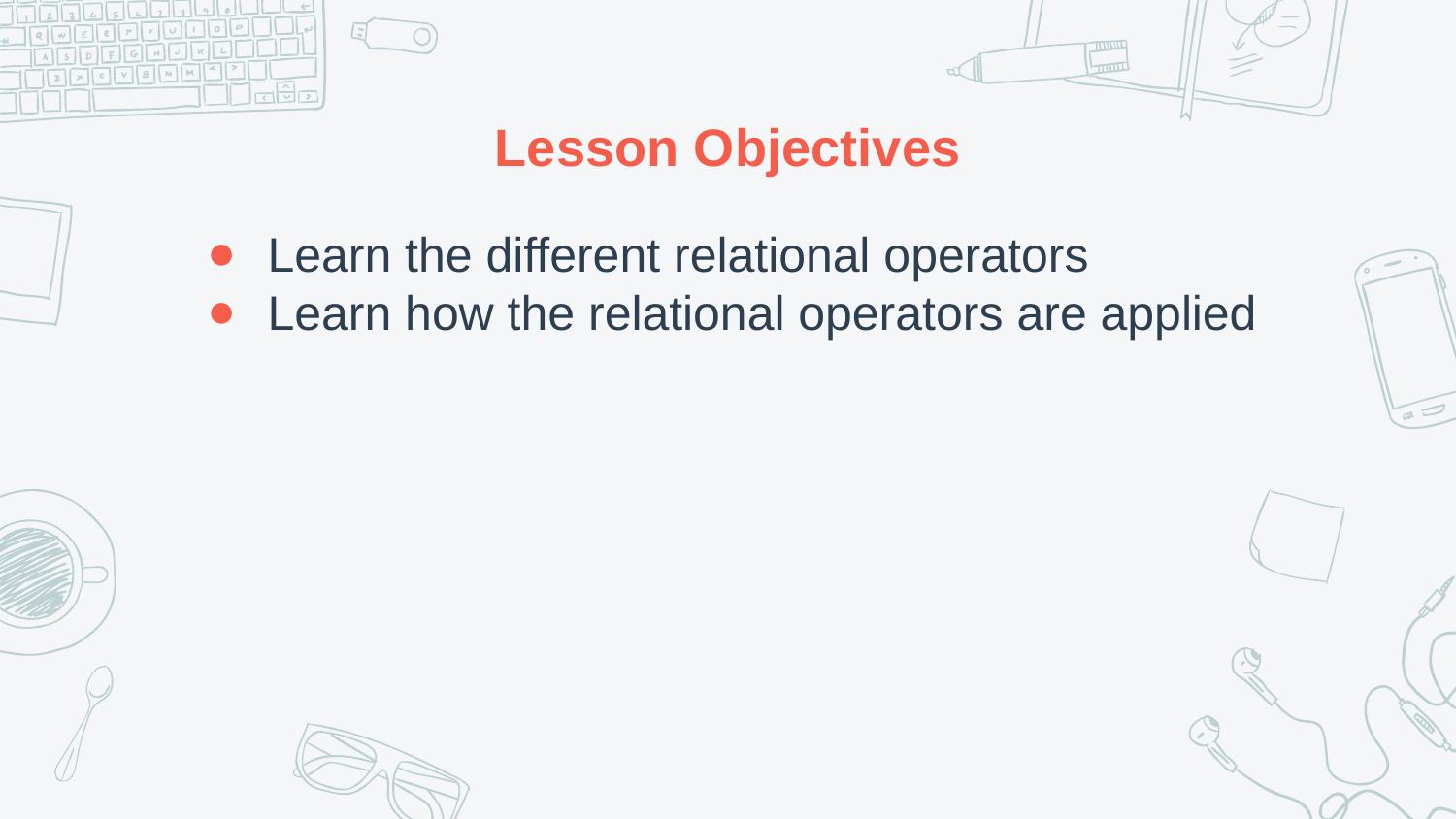

# Lesson Objectives
Learn the different relational operators
Learn how the relational operators are applied